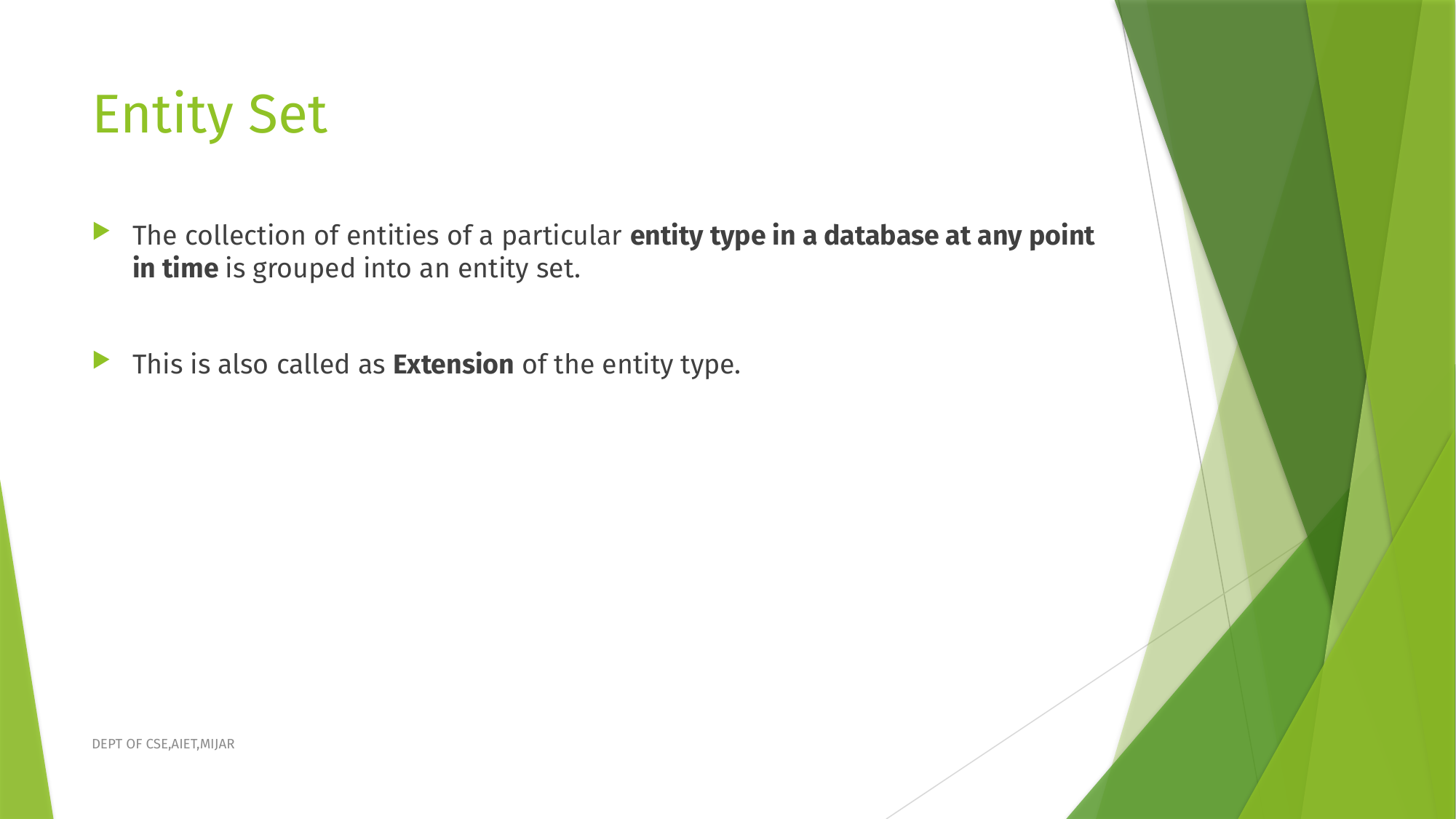

# Entity Set
The collection of entities of a particular entity type in a database at any point in time is grouped into an entity set.

This is also called as Extension of the entity type.

DEPT OF CSE,AIET,MIJAR